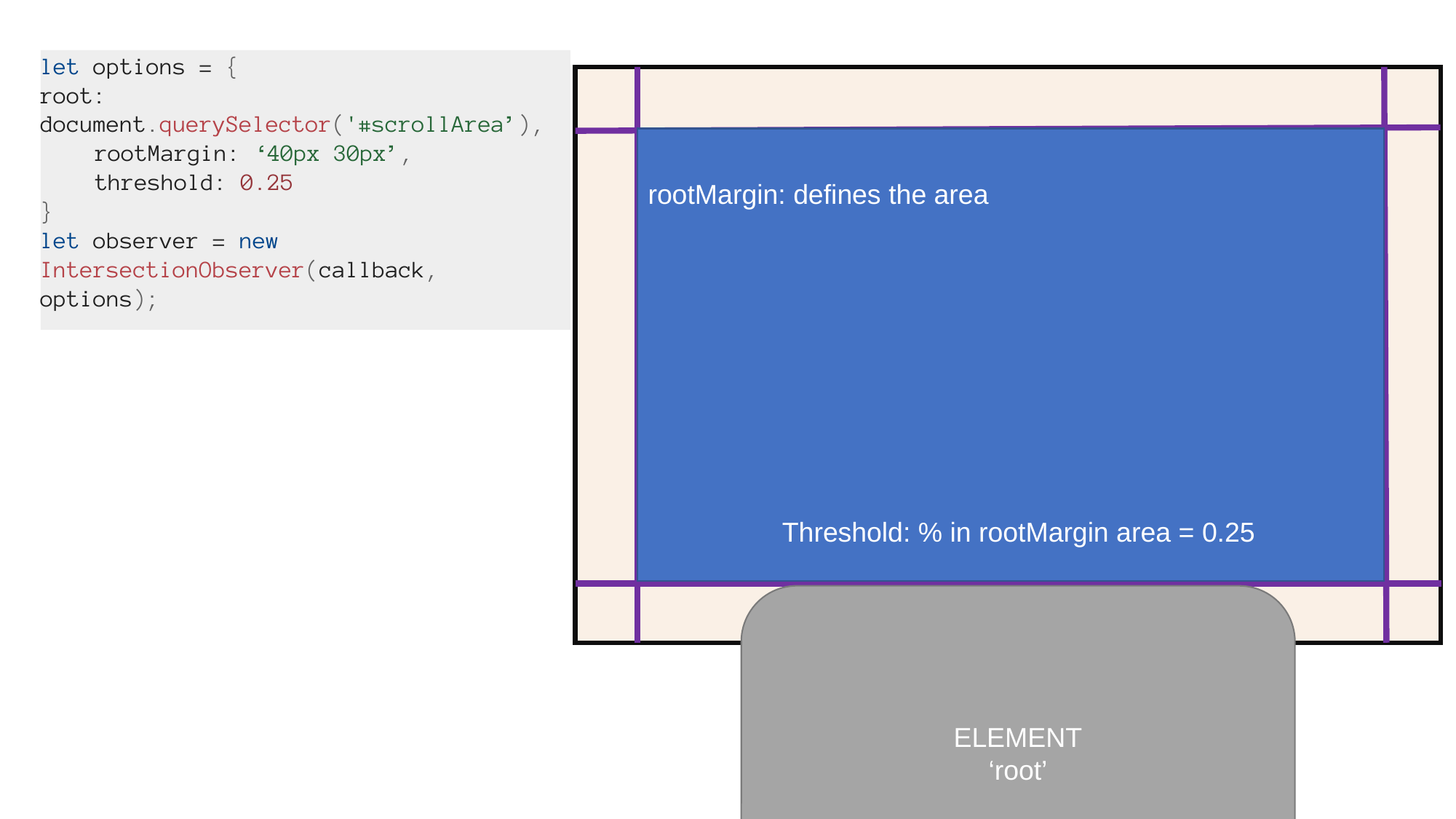

let options = {
root: document.querySelector('#scrollArea’),
rootMargin: ‘40px 30px’,
threshold: 0.25
}
let observer = new IntersectionObserver(callback, options);

WEB PAGE

rootMargin: defines the area
Threshold: % in rootMargin area = 0.25
ELEMENT
‘root’